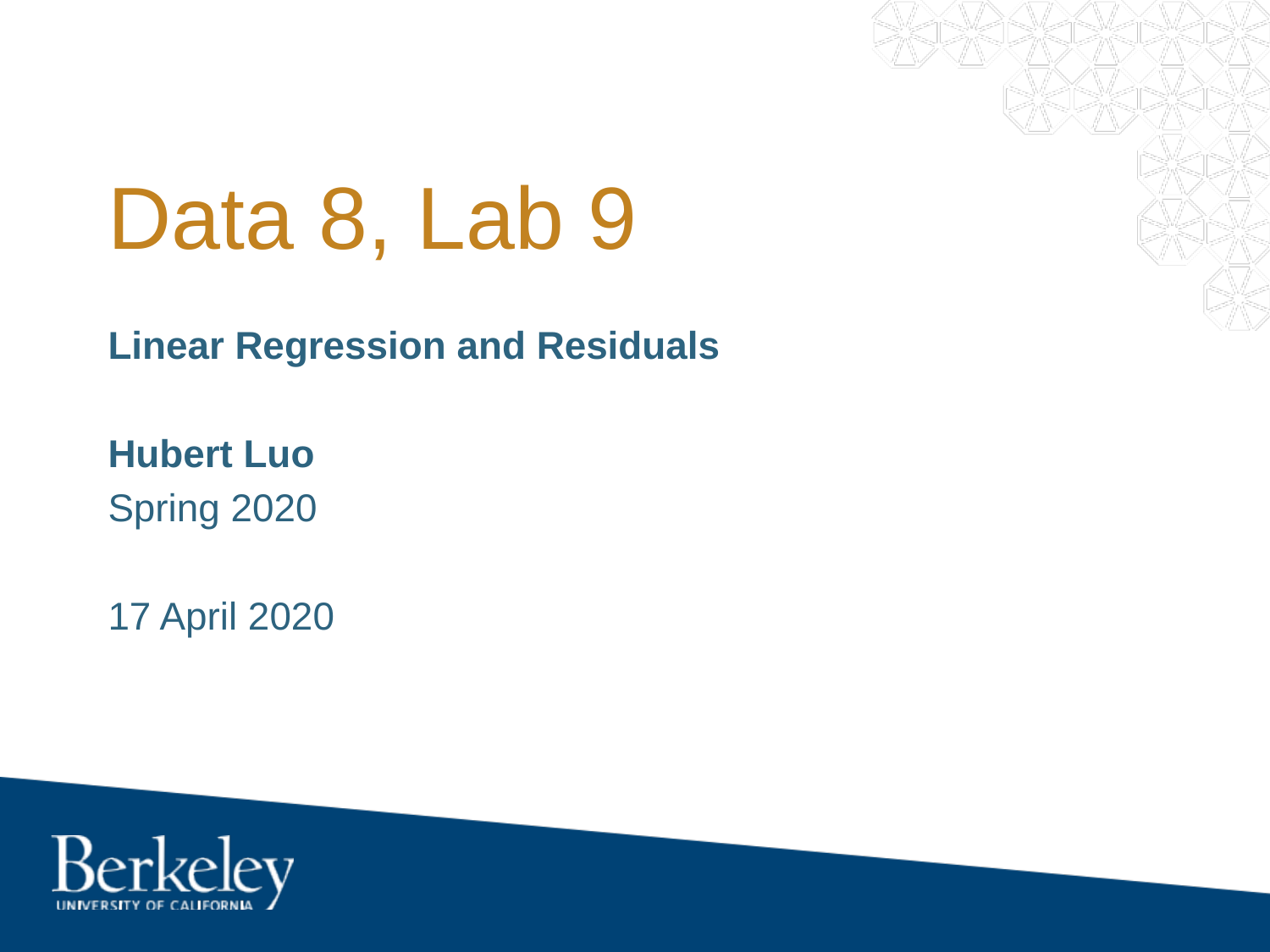

# Data 8, Lab 9
Linear Regression and Residuals

Hubert Luo
Spring 2020

17 April 2020